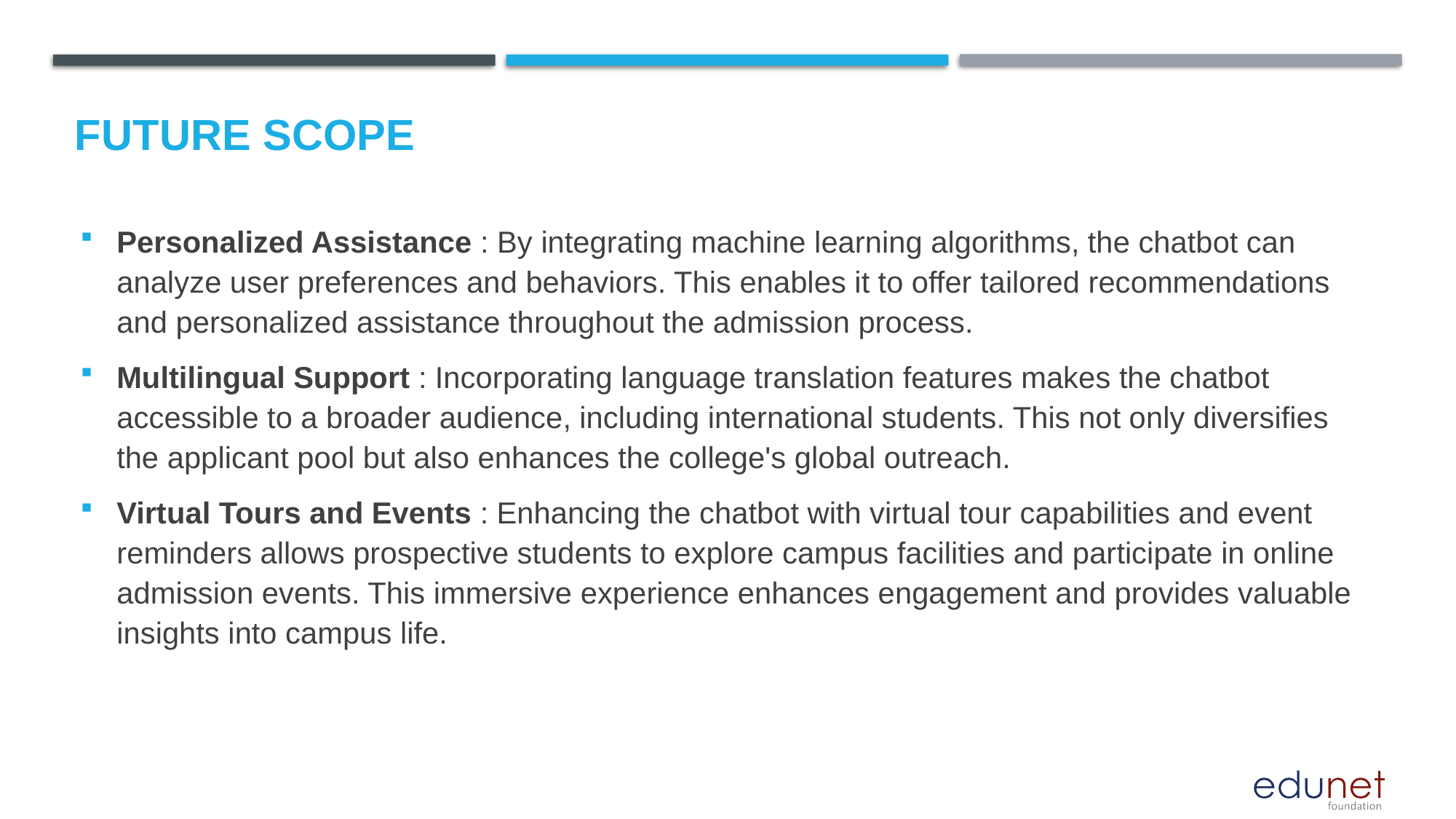

Future scope
Personalized Assistance : By integrating machine learning algorithms, the chatbot can analyze user preferences and behaviors. This enables it to offer tailored recommendations and personalized assistance throughout the admission process.
Multilingual Support : Incorporating language translation features makes the chatbot accessible to a broader audience, including international students. This not only diversifies the applicant pool but also enhances the college's global outreach.
Virtual Tours and Events : Enhancing the chatbot with virtual tour capabilities and event reminders allows prospective students to explore campus facilities and participate in online admission events. This immersive experience enhances engagement and provides valuable insights into campus life.